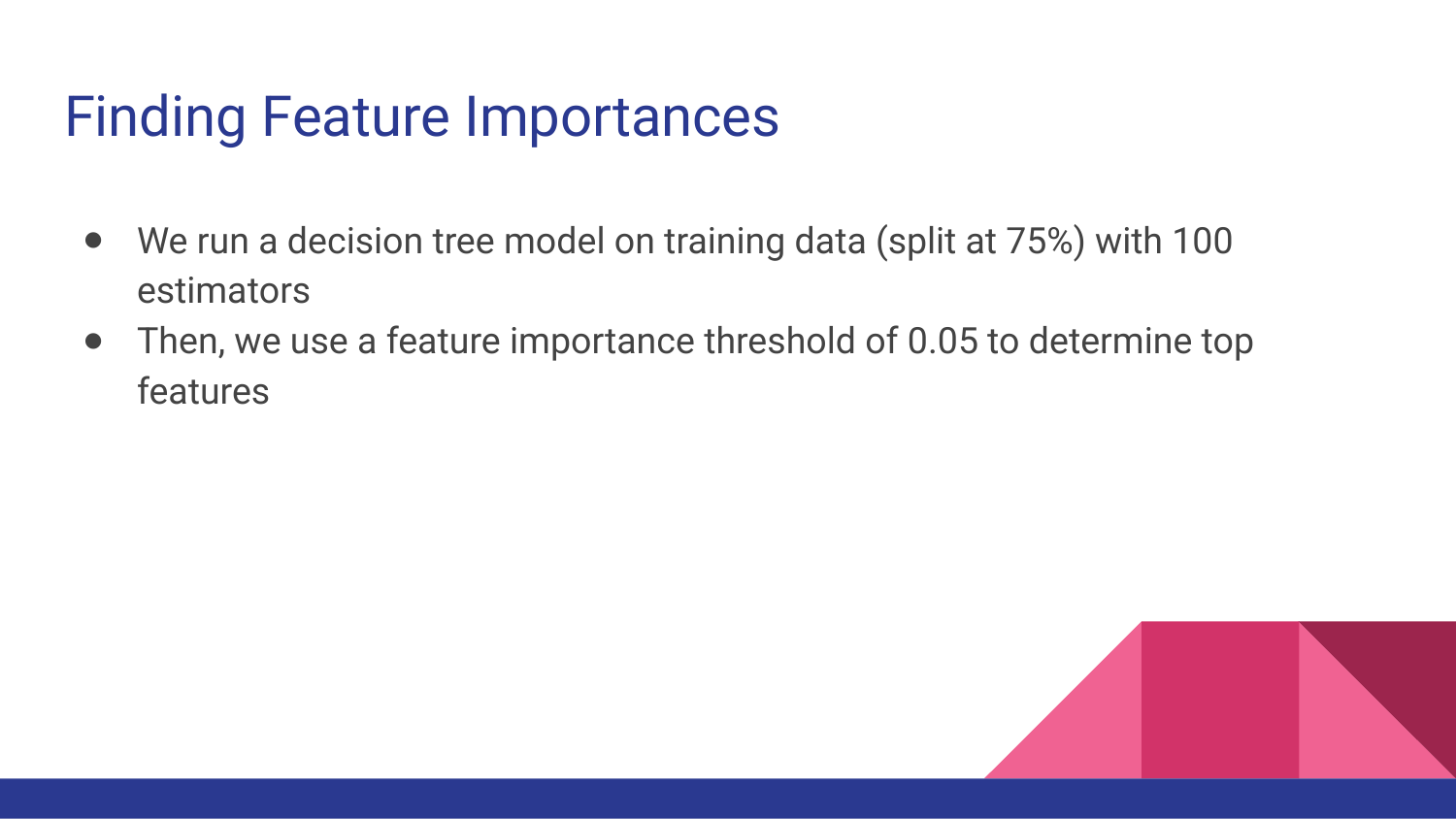

# Finding Feature Importances
We run a decision tree model on training data (split at 75%) with 100 estimators
Then, we use a feature importance threshold of 0.05 to determine top features